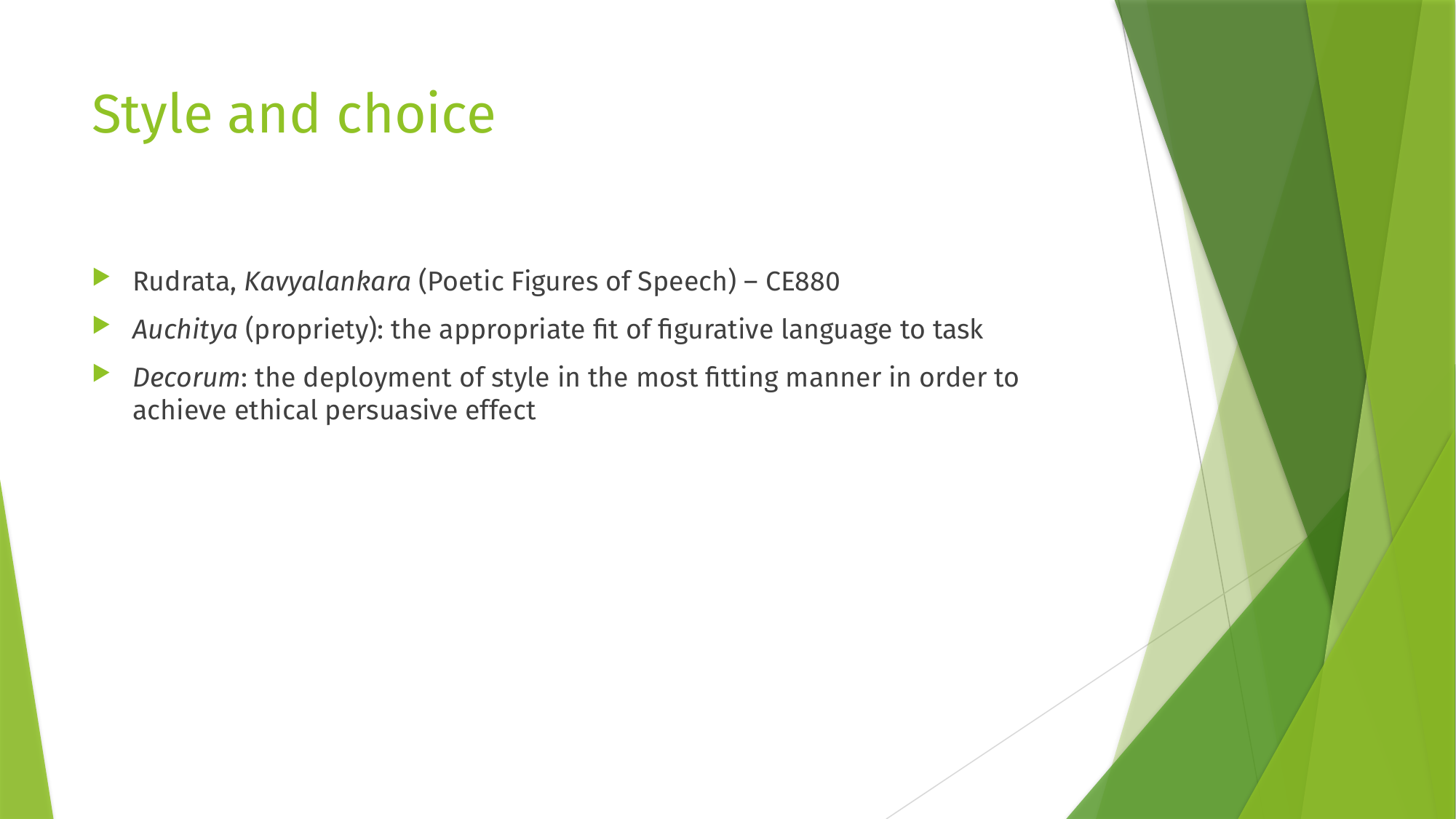

# Style and choice
Rudrata, Kavyalankara (Poetic Figures of Speech) – CE880
Auchitya (propriety): the appropriate fit of figurative language to task
Decorum: the deployment of style in the most fitting manner in order to achieve ethical persuasive effect